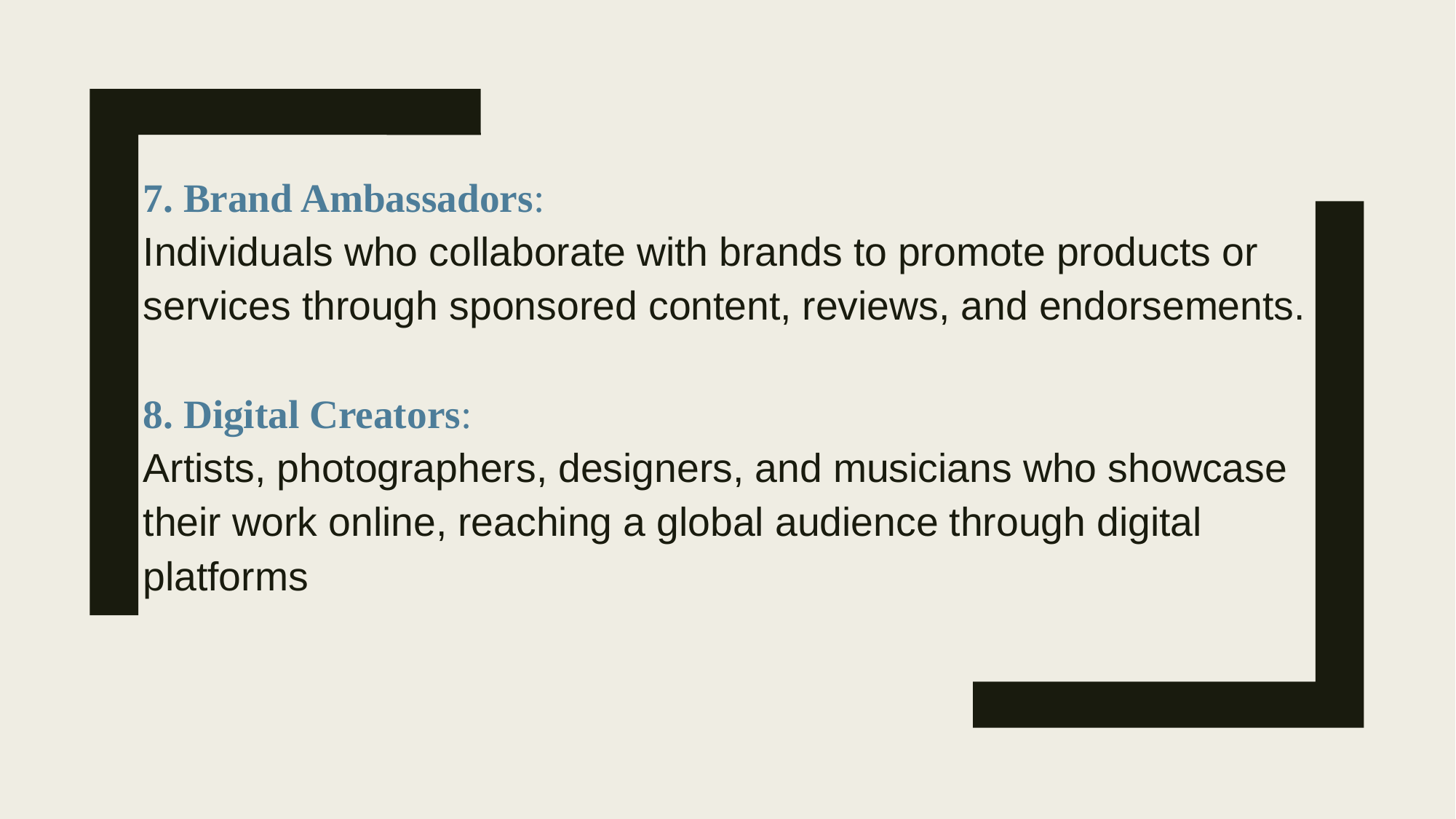

7. Brand Ambassadors:
Individuals who collaborate with brands to promote products or services through sponsored content, reviews, and endorsements.

8. Digital Creators:
Artists, photographers, designers, and musicians who showcase their work online, reaching a global audience through digital platforms